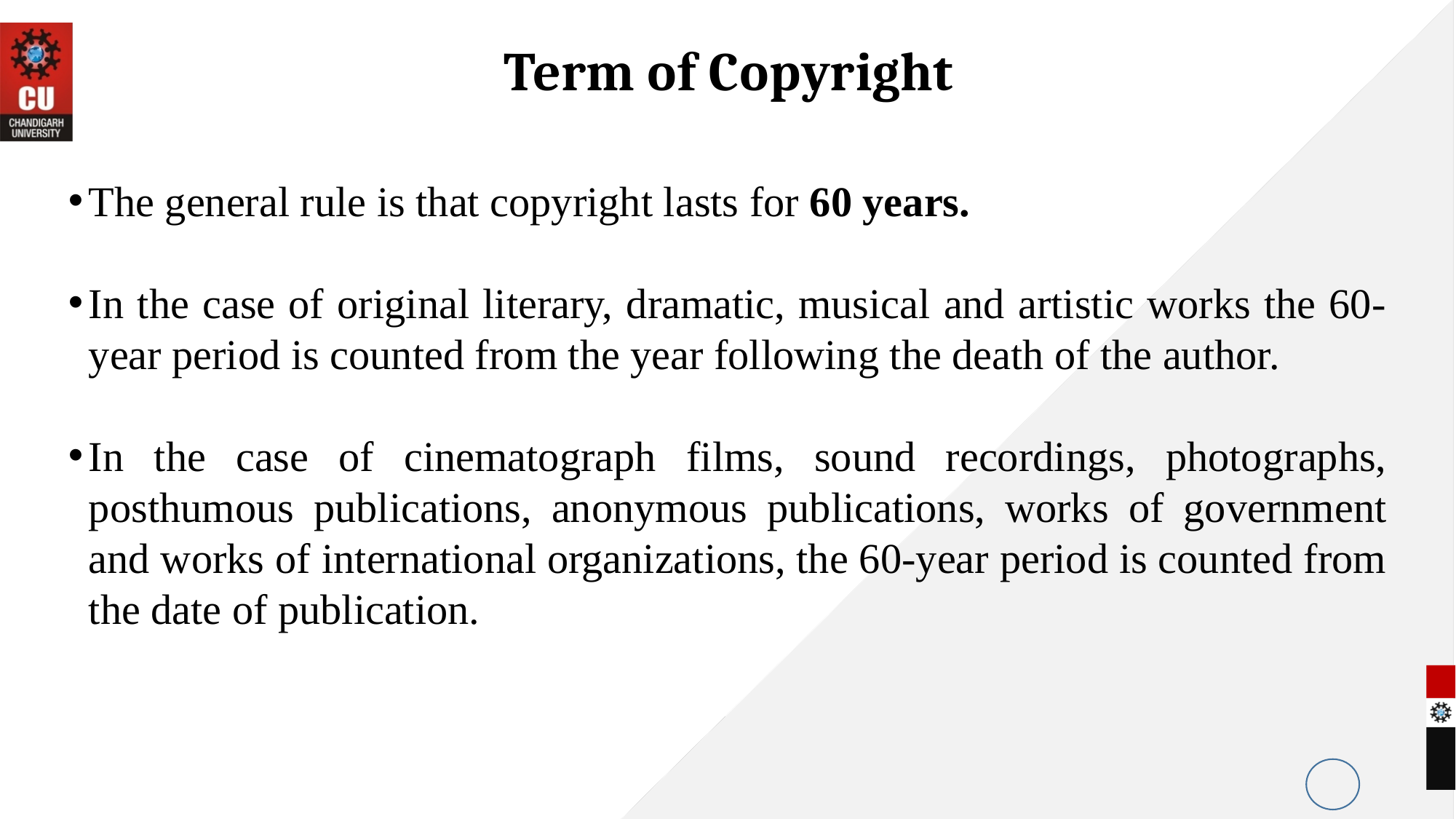

# Term of Copyright
The general rule is that copyright lasts for 60 years.

In the case of original literary, dramatic, musical and artistic works the 60-year period is counted from the year following the death of the author.

In the case of cinematograph films, sound recordings, photographs, posthumous publications, anonymous publications, works of government and works of international organizations, the 60-year period is counted from the date of publication.